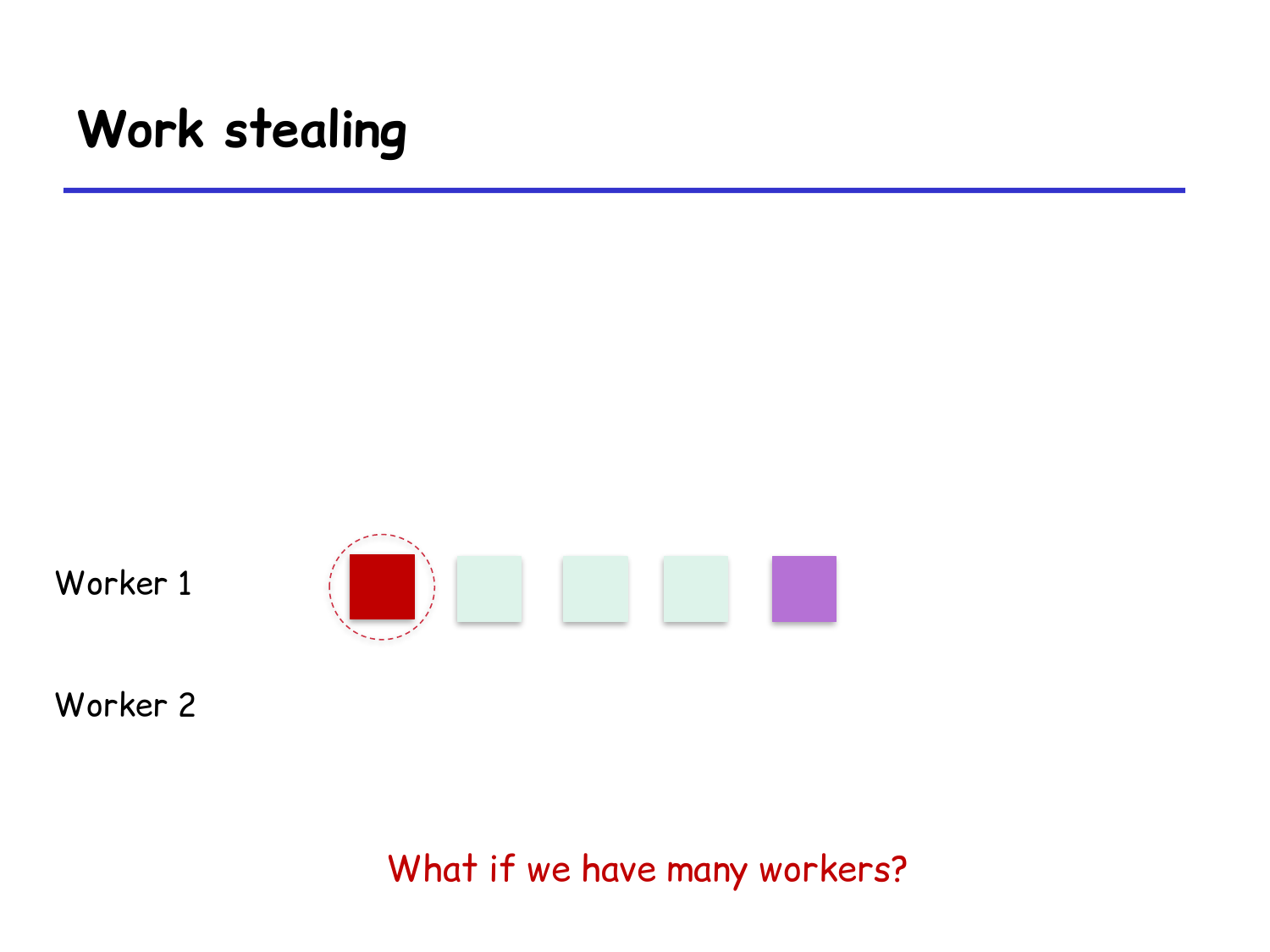

# Work stealing

Worker 1

Worker 2
What if we have many workers?

29